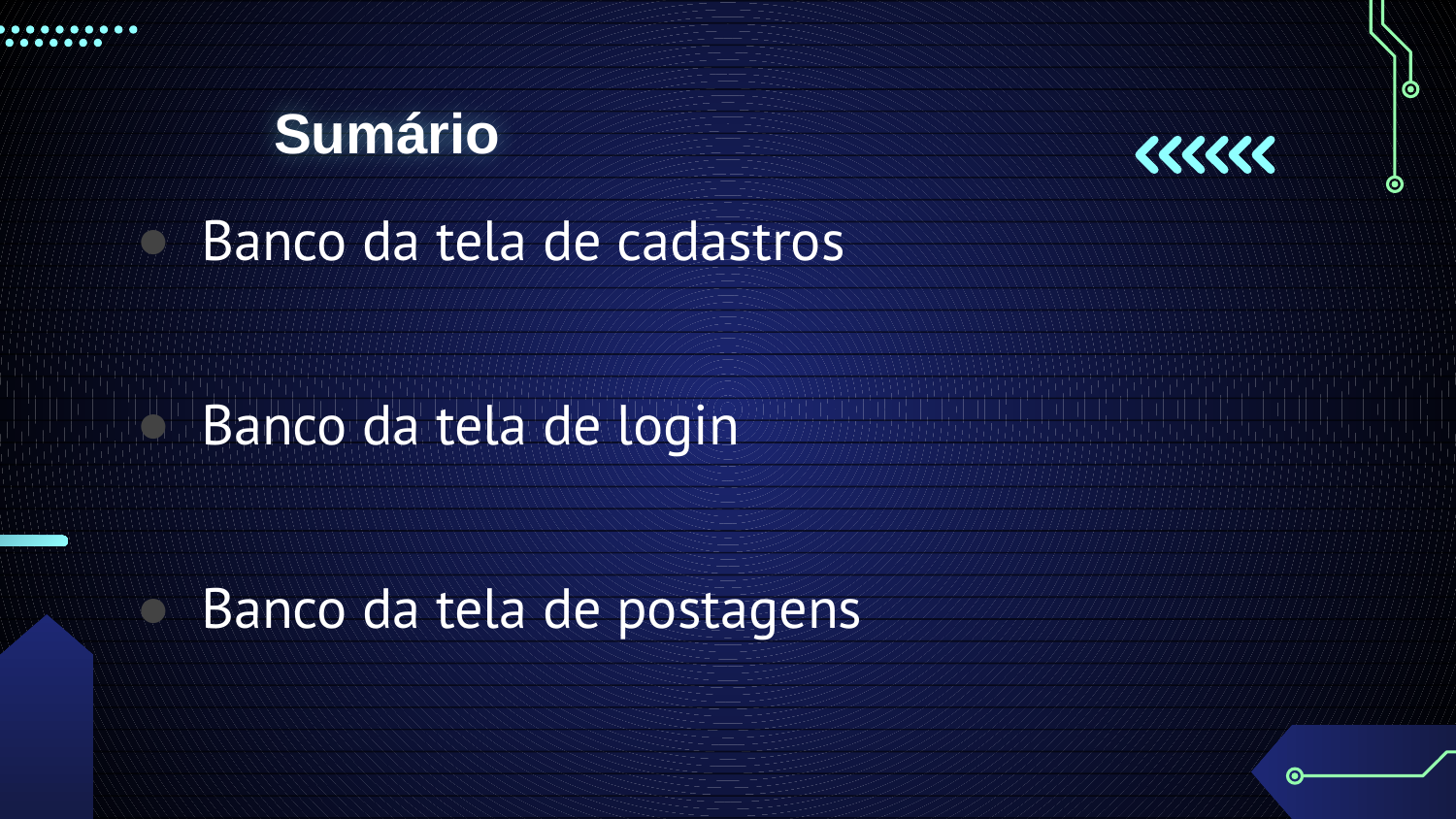

# Sumário

Banco da tela de cadastros

Banco da tela de login

Banco da tela de postagens